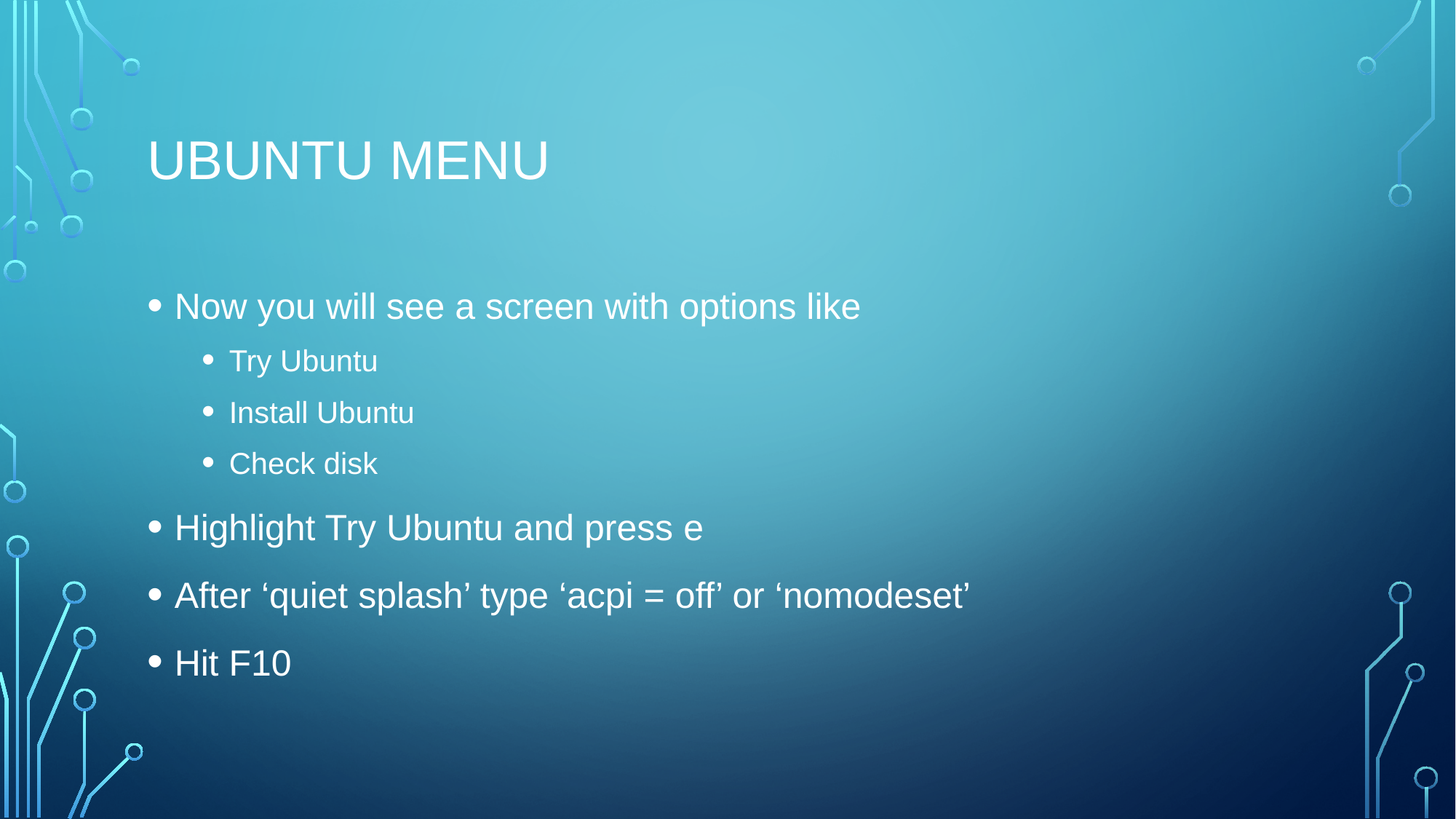

# Ubuntu menu
Now you will see a screen with options like
Try Ubuntu
Install Ubuntu
Check disk
Highlight Try Ubuntu and press e
After ‘quiet splash’ type ‘acpi = off’ or ‘nomodeset’
Hit F10